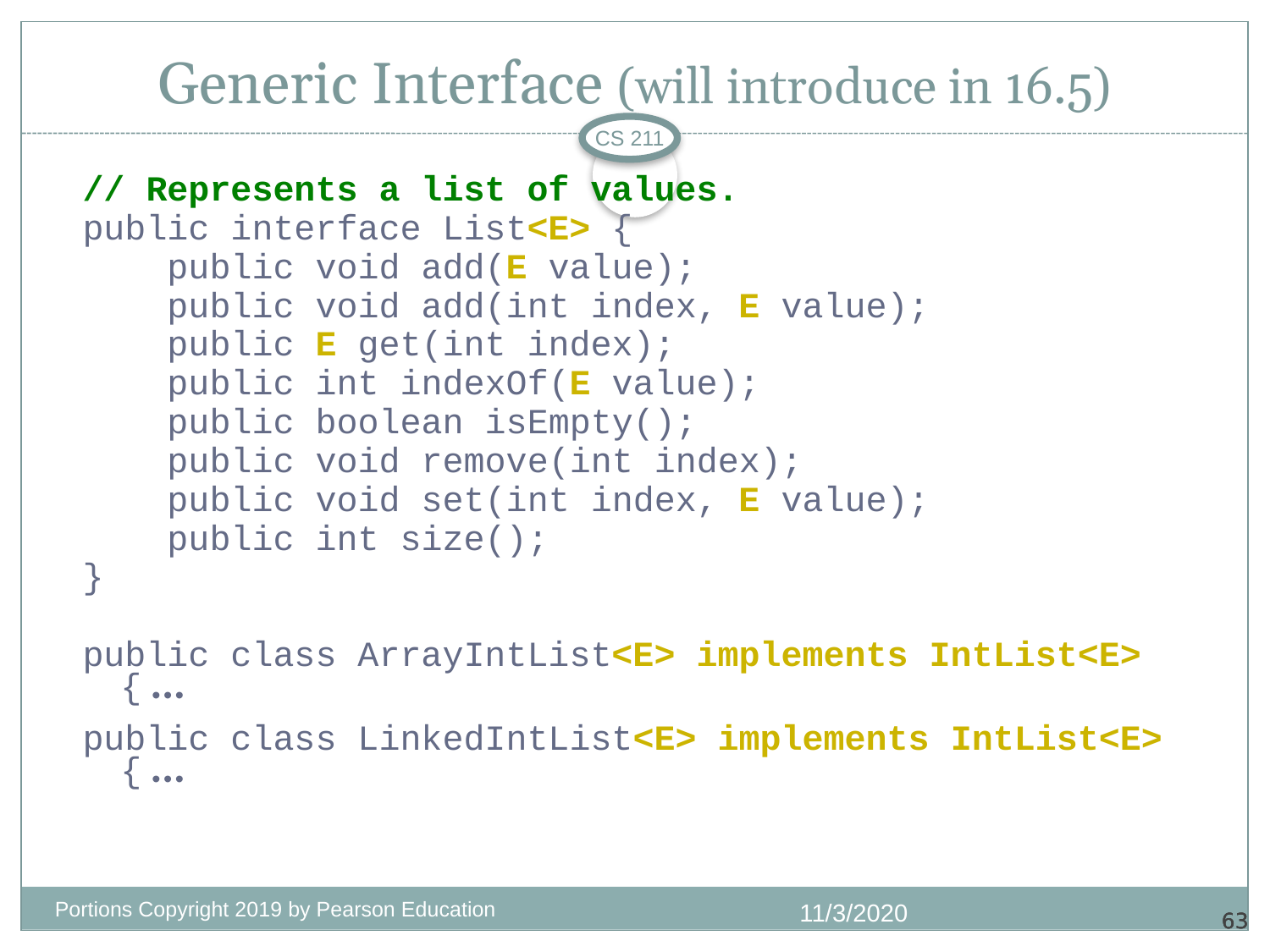

# Generic Interface (will introduce in 16.5)
CS 211
// Represents a list of values.
public interface List<E> {
    public void add(E value);
    public void add(int index, E value);
    public E get(int index);
    public int indexOf(E value);
    public boolean isEmpty();
    public void remove(int index);
    public void set(int index, E value);
    public int size();
}

public class ArrayIntList<E> implements IntList<E> { ...

public class LinkedIntList<E> implements IntList<E> { ...
Portions Copyright 2019 by Pearson Education
11/3/2020